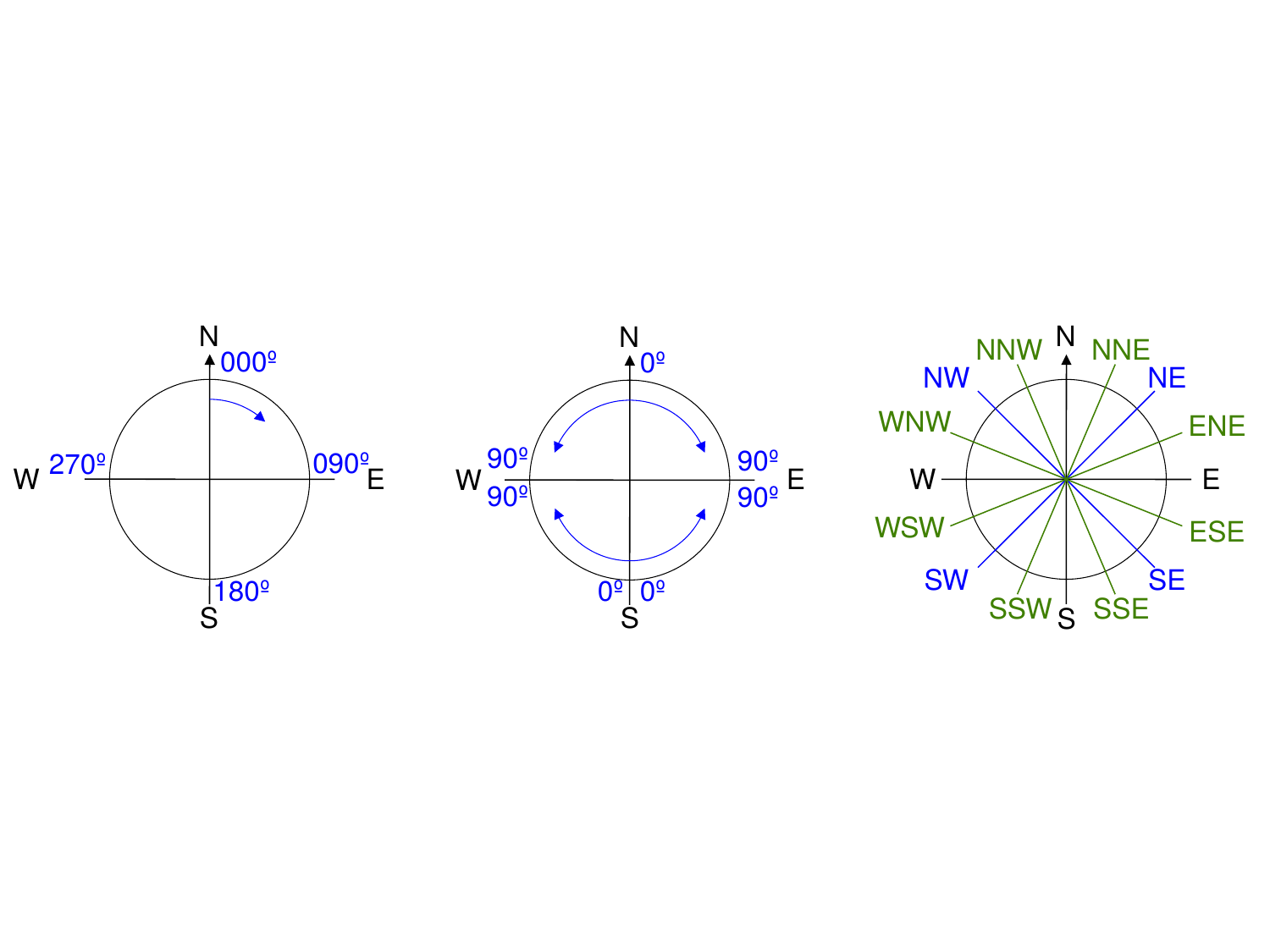

N
000º

090º
270º
W
E
180º
S
N
NNW
NNE
NW
NE

WNW
ENE
E
W
WSW
ESE
SW
SE
SSW
SSE
S
N
0º

90º
90º
E
W
90º
90º
0º
0º
S